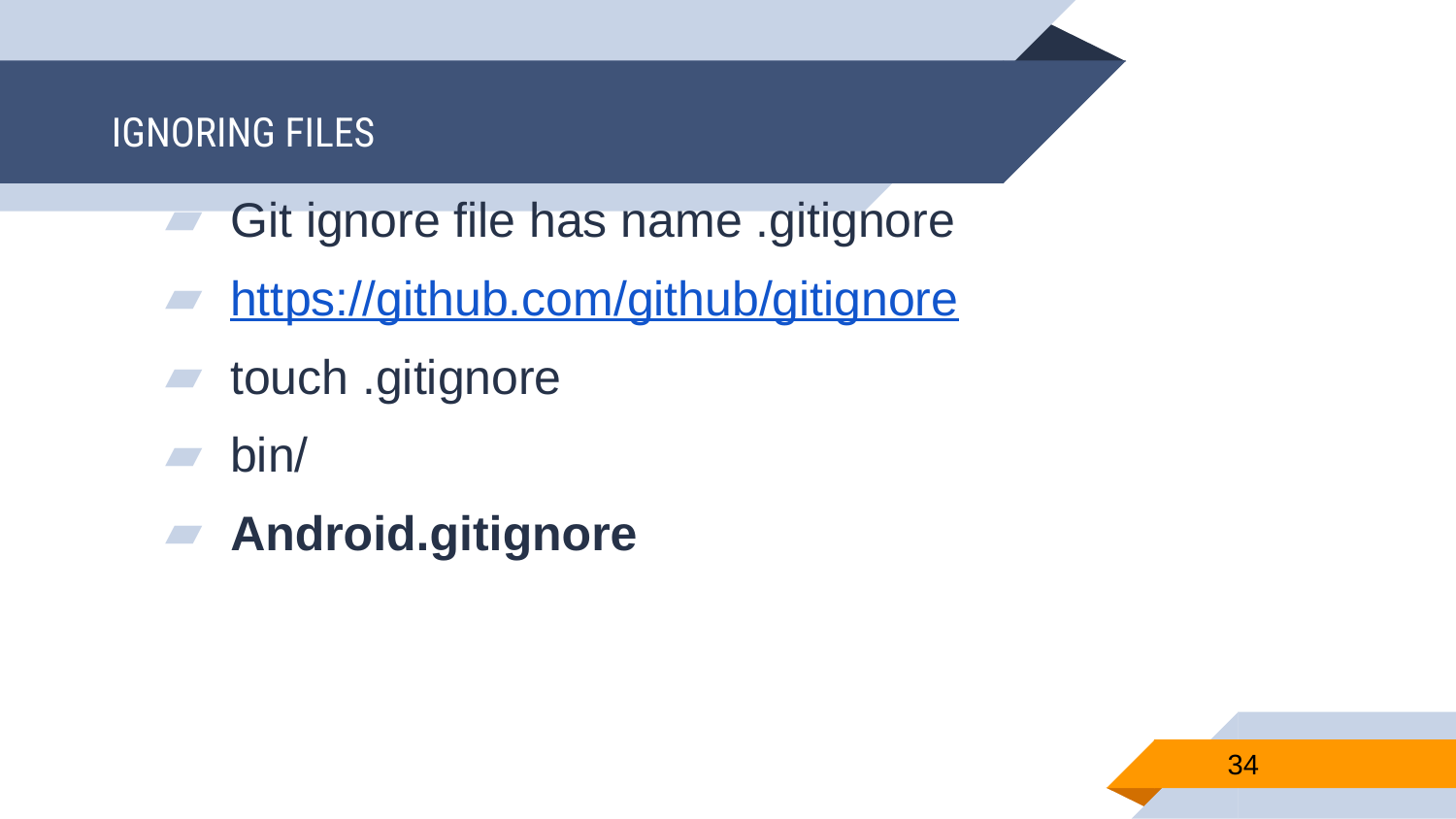

# IGNORING FILES

 Git ignore file has name .gitignore
 https://github.com/github/gitignore
 touch .gitignore
 bin/
 Android.gitignore
34